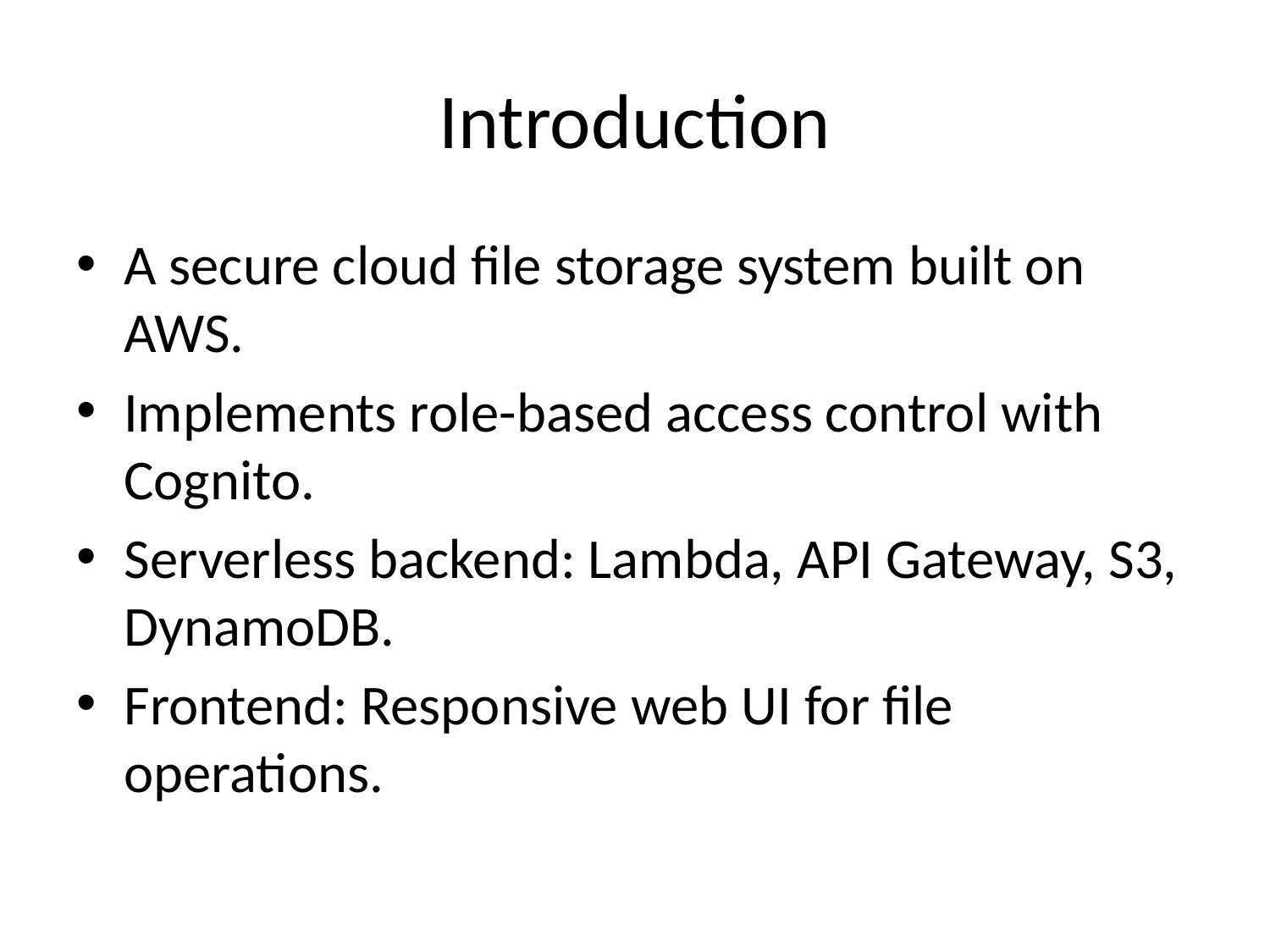

# Introduction
A secure cloud file storage system built on AWS.
Implements role-based access control with Cognito.
Serverless backend: Lambda, API Gateway, S3, DynamoDB.
Frontend: Responsive web UI for file operations.